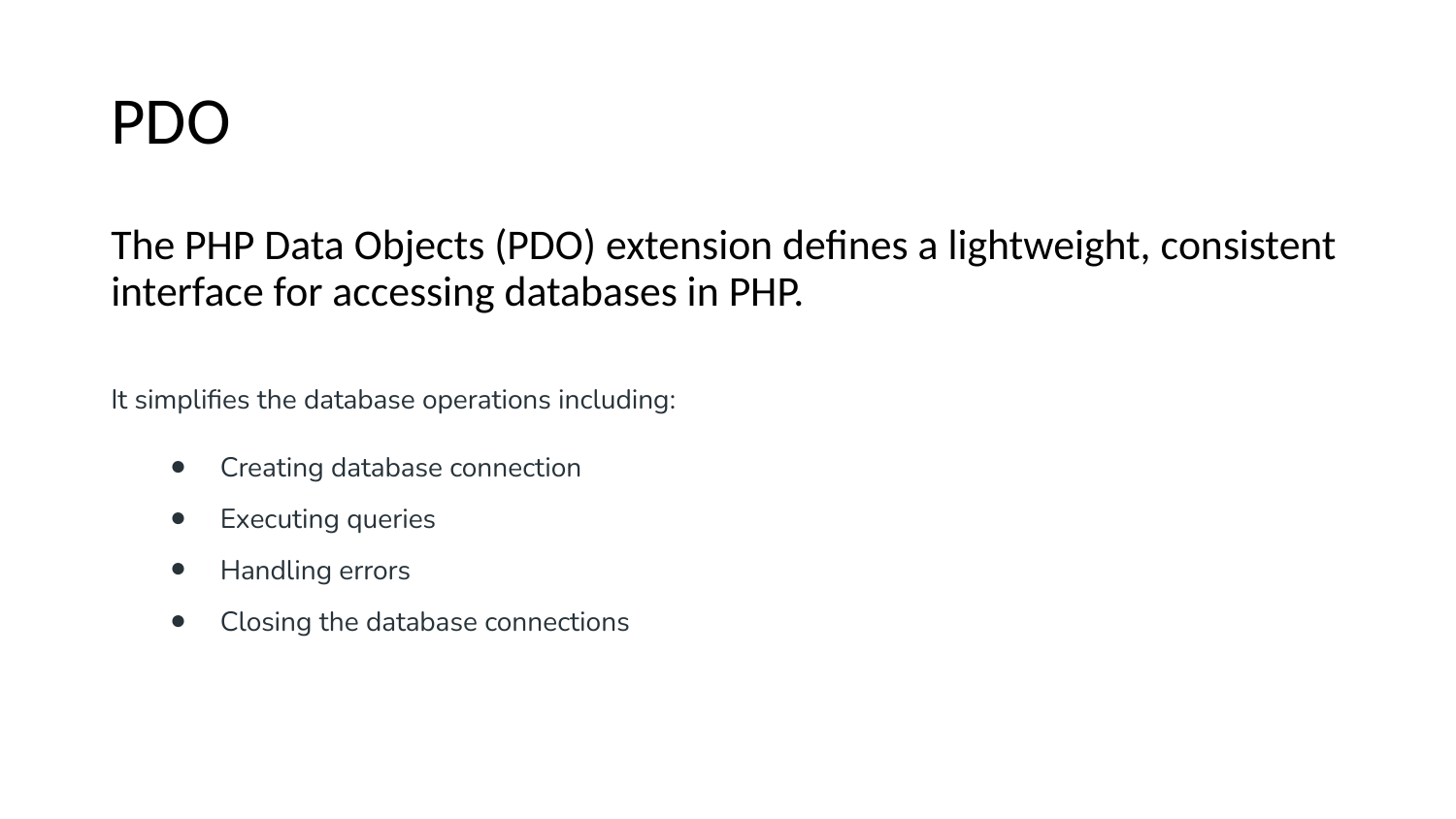

# PDO
The PHP Data Objects (PDO) extension defines a lightweight, consistent interface for accessing databases in PHP.

It simplifies the database operations including:
Creating database connection
Executing queries
Handling errors
Closing the database connections